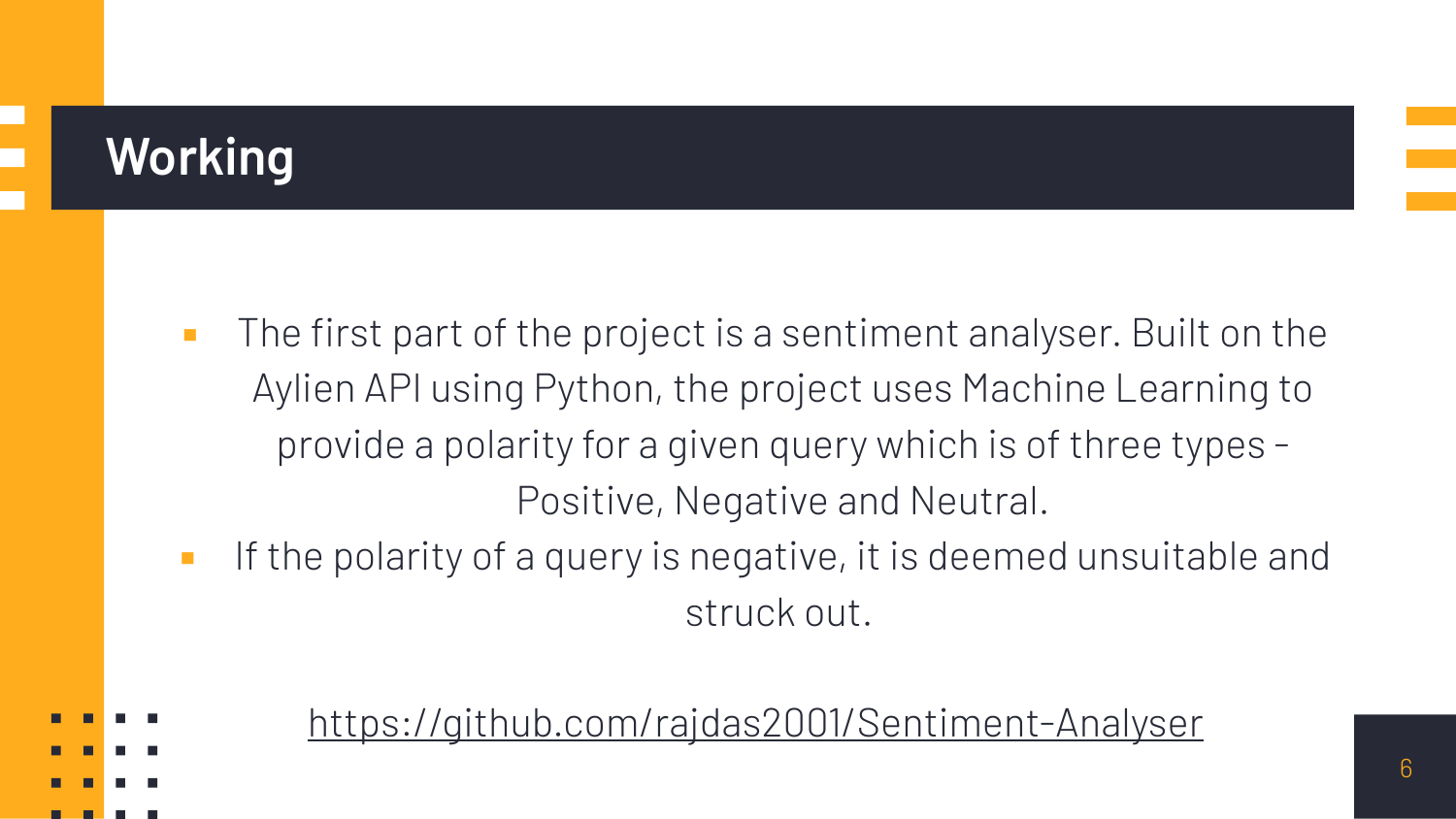

# Working

The first part of the project is a sentiment analyser. Built on the Aylien API using Python, the project uses Machine Learning to provide a polarity for a given query which is of three types - Positive, Negative and Neutral.
If the polarity of a query is negative, it is deemed unsuitable and struck out.

https://github.com/rajdas2001/Sentiment-Analyser

6